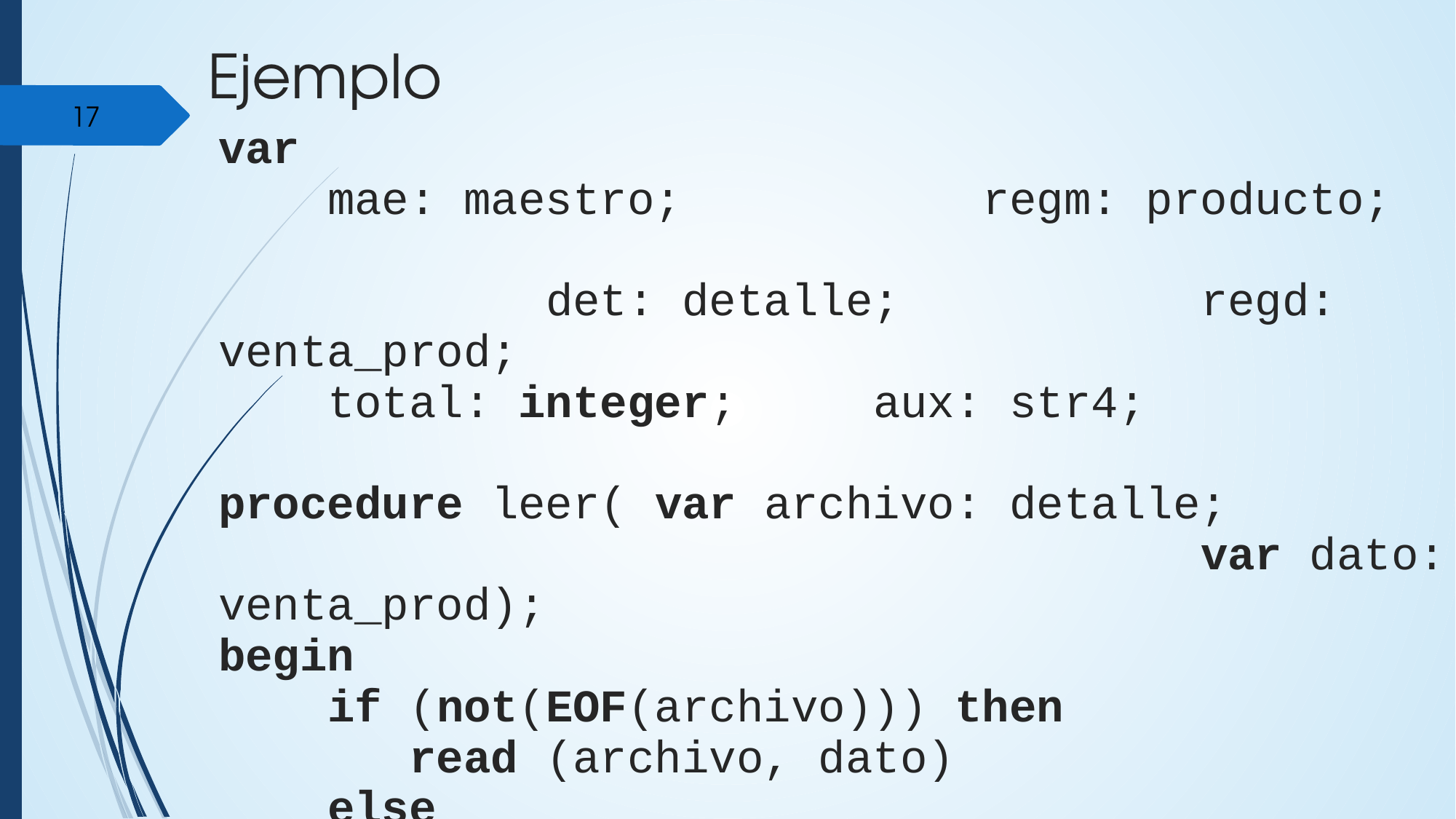

Ejemplo
17
var
    mae: maestro;			regm: producto;
			det: detalle;			regd: venta_prod;
    total: integer;		aux: str4;

procedure leer(	var archivo: detalle;
									var dato: venta_prod);
begin
    if (not(EOF(archivo))) then
       read (archivo, dato)
    else
		    dato.cod := valoralto;
end;